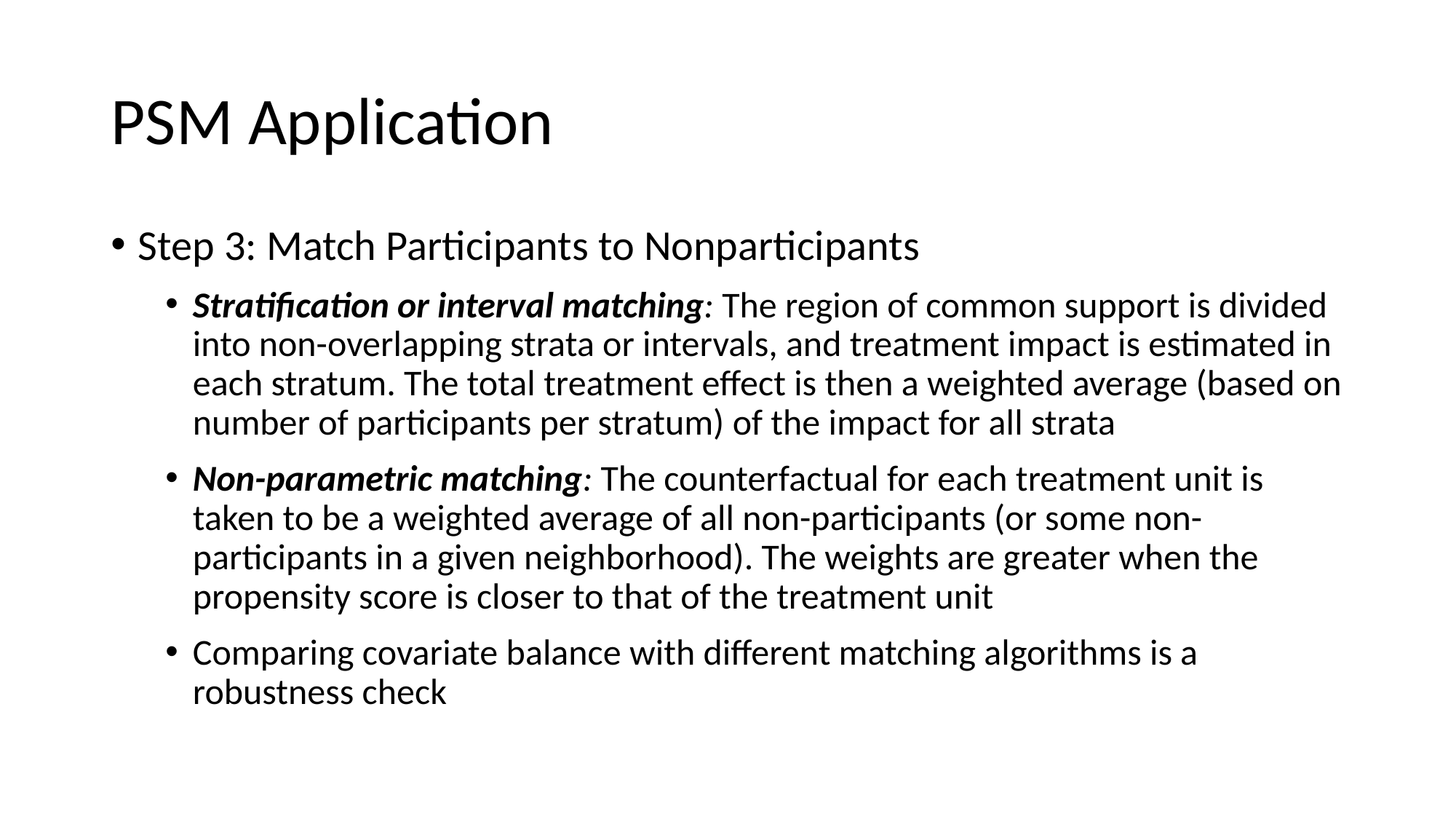

# PSM Application
Step 3: Match Participants to Nonparticipants
Stratification or interval matching: The region of common support is divided into non-overlapping strata or intervals, and treatment impact is estimated in each stratum. The total treatment effect is then a weighted average (based on number of participants per stratum) of the impact for all strata
Non-parametric matching: The counterfactual for each treatment unit is taken to be a weighted average of all non-participants (or some non-participants in a given neighborhood). The weights are greater when the propensity score is closer to that of the treatment unit
Comparing covariate balance with different matching algorithms is a robustness check